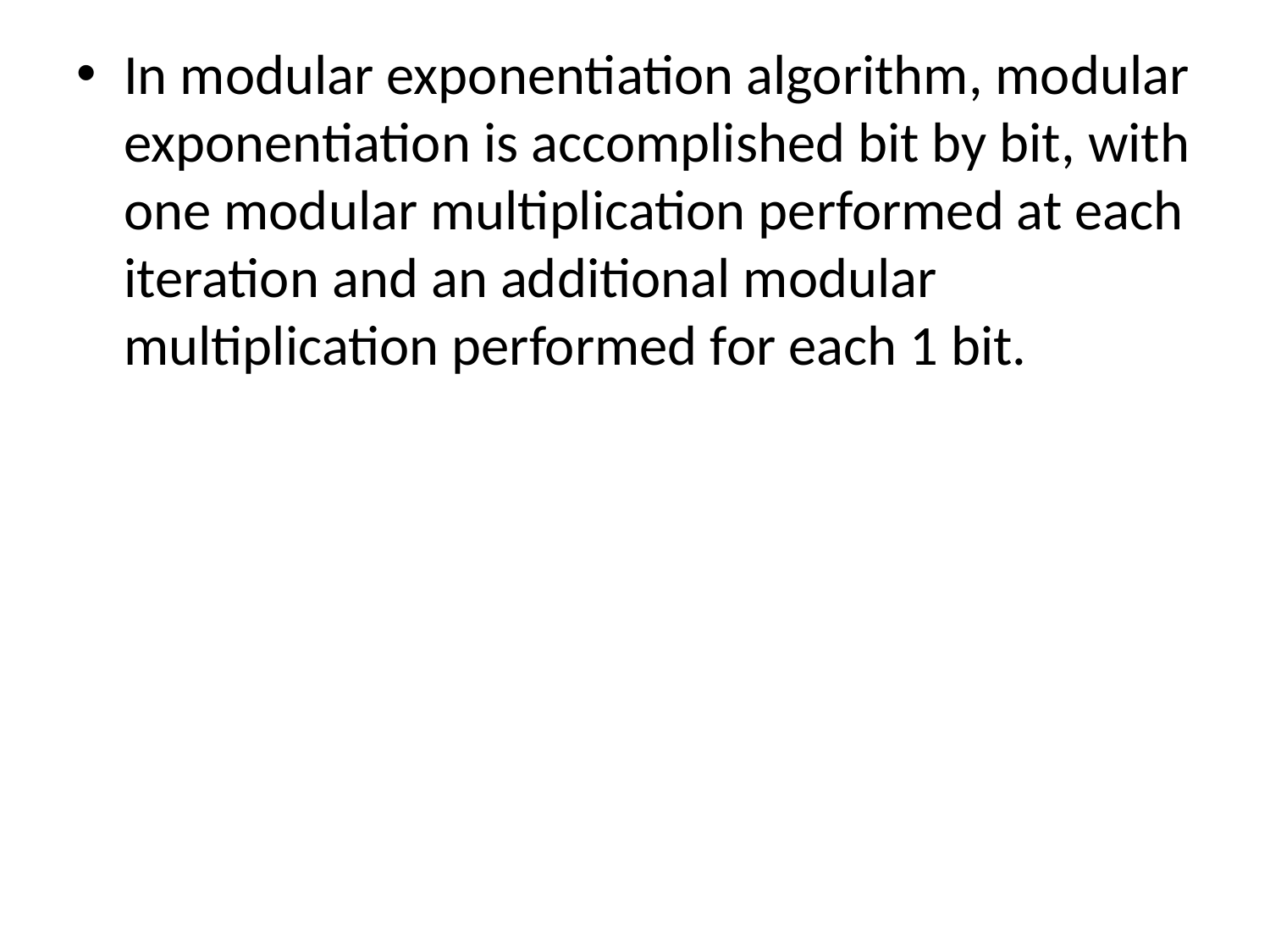

#
In modular exponentiation algorithm, modular exponentiation is accomplished bit by bit, with one modular multiplication performed at each iteration and an additional modular multiplication performed for each 1 bit.